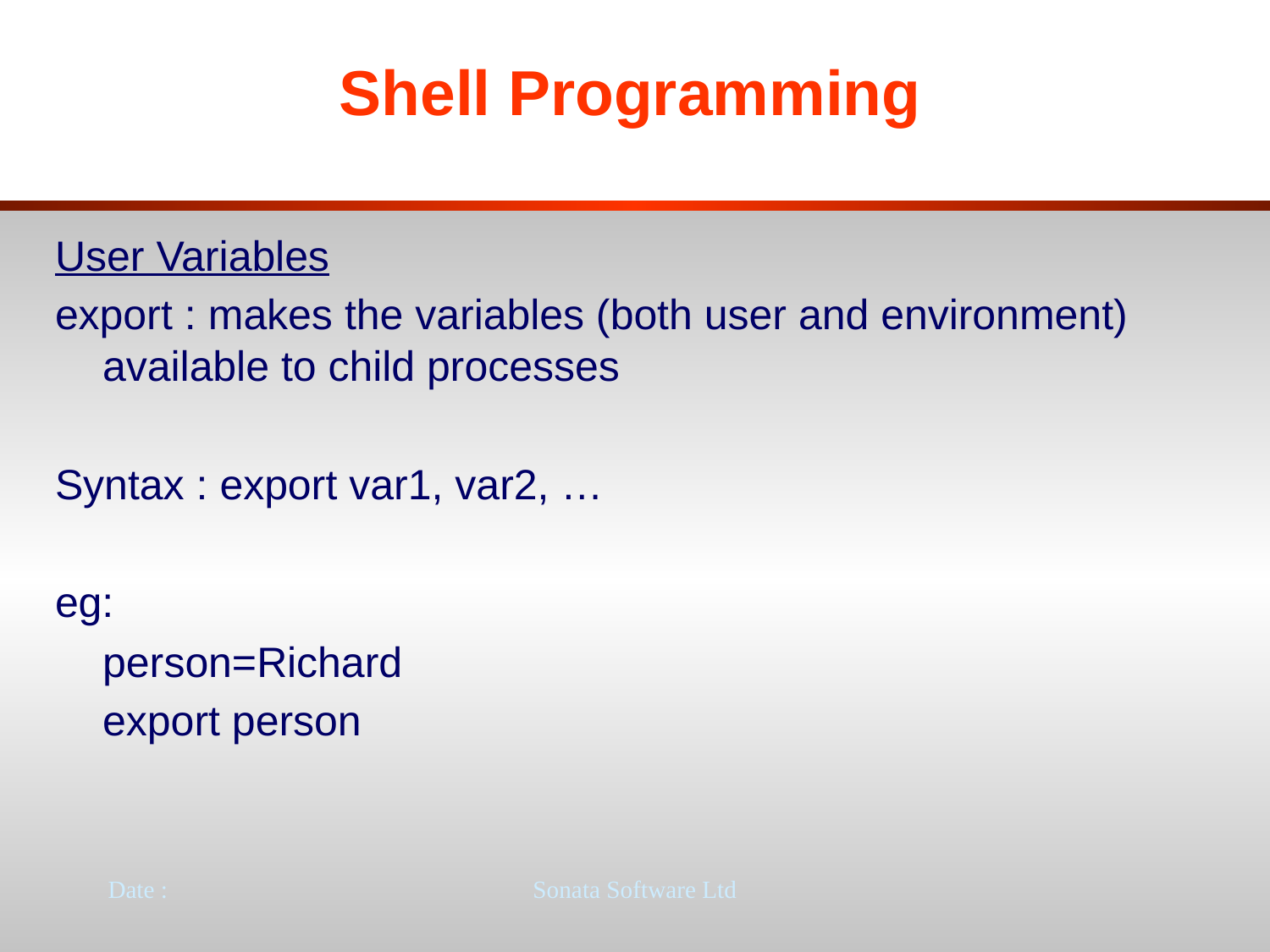

# Shell Programming
User Variables
export : makes the variables (both user and environment) available to child processes

Syntax : export var1, var2, …

eg:
	person=Richard
	export person
Date :
Sonata Software Ltd